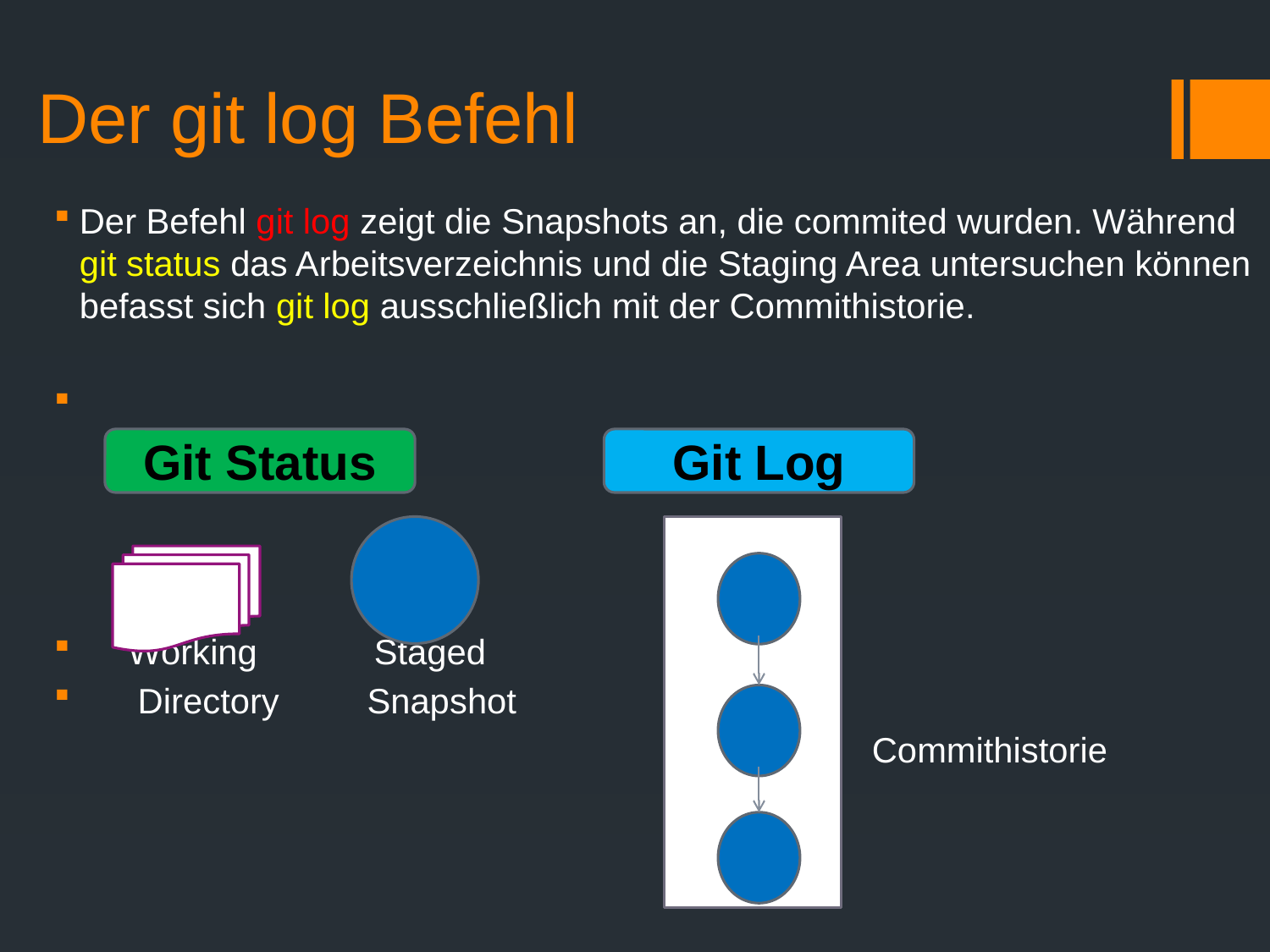

# Der git log Befehl
Der Befehl git log zeigt die Snapshots an, die commited wurden. Während git status das Arbeitsverzeichnis und die Staging Area untersuchen können befasst sich git log ausschließlich mit der Commithistorie.

     Working            Staged
      Directory         Snapshot
				        Commithistorie

Git Status
Git Log